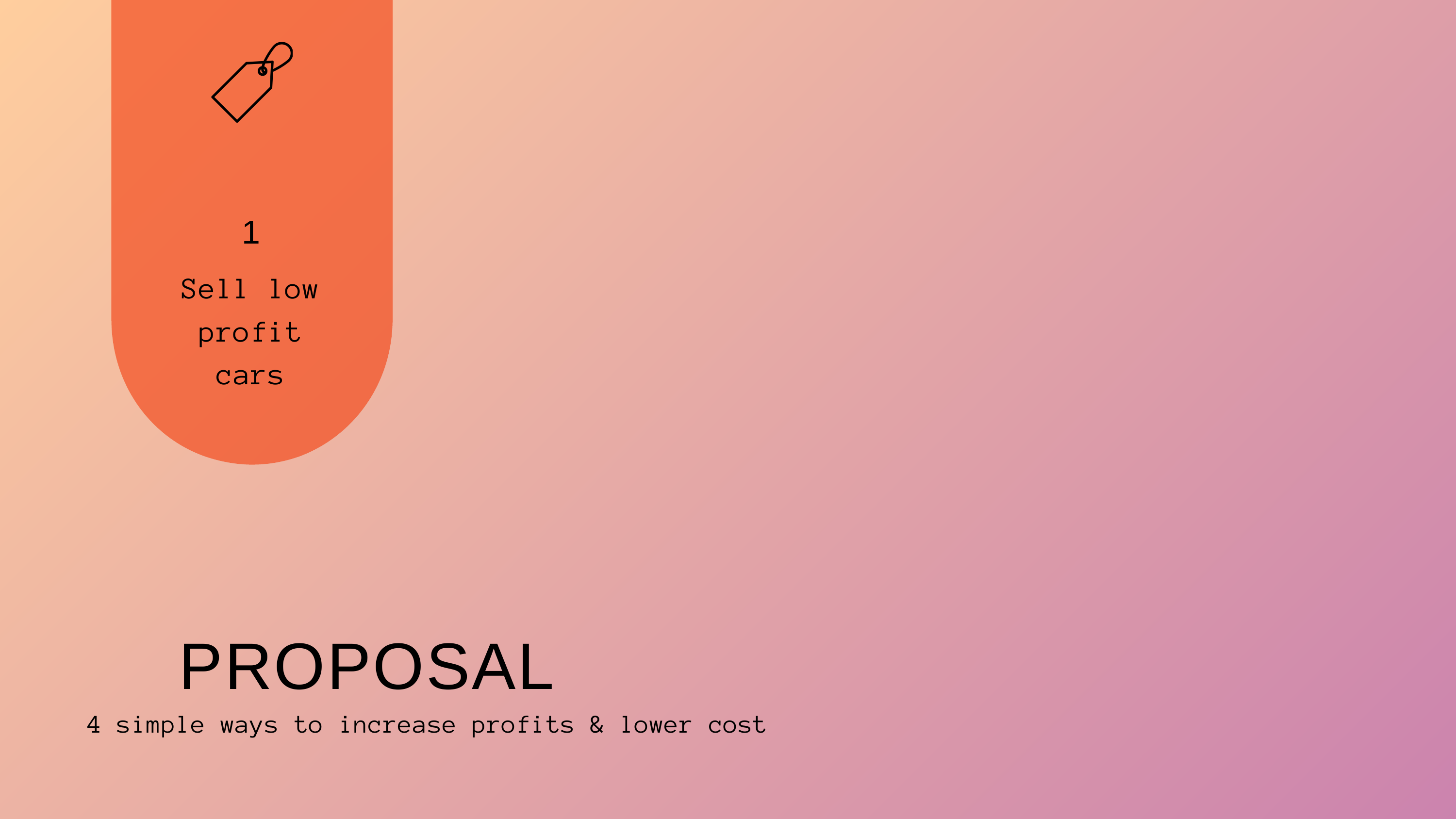

1
Sell low
profit
cars
PROPOSAL
4 simple ways to increase profits & lower cost